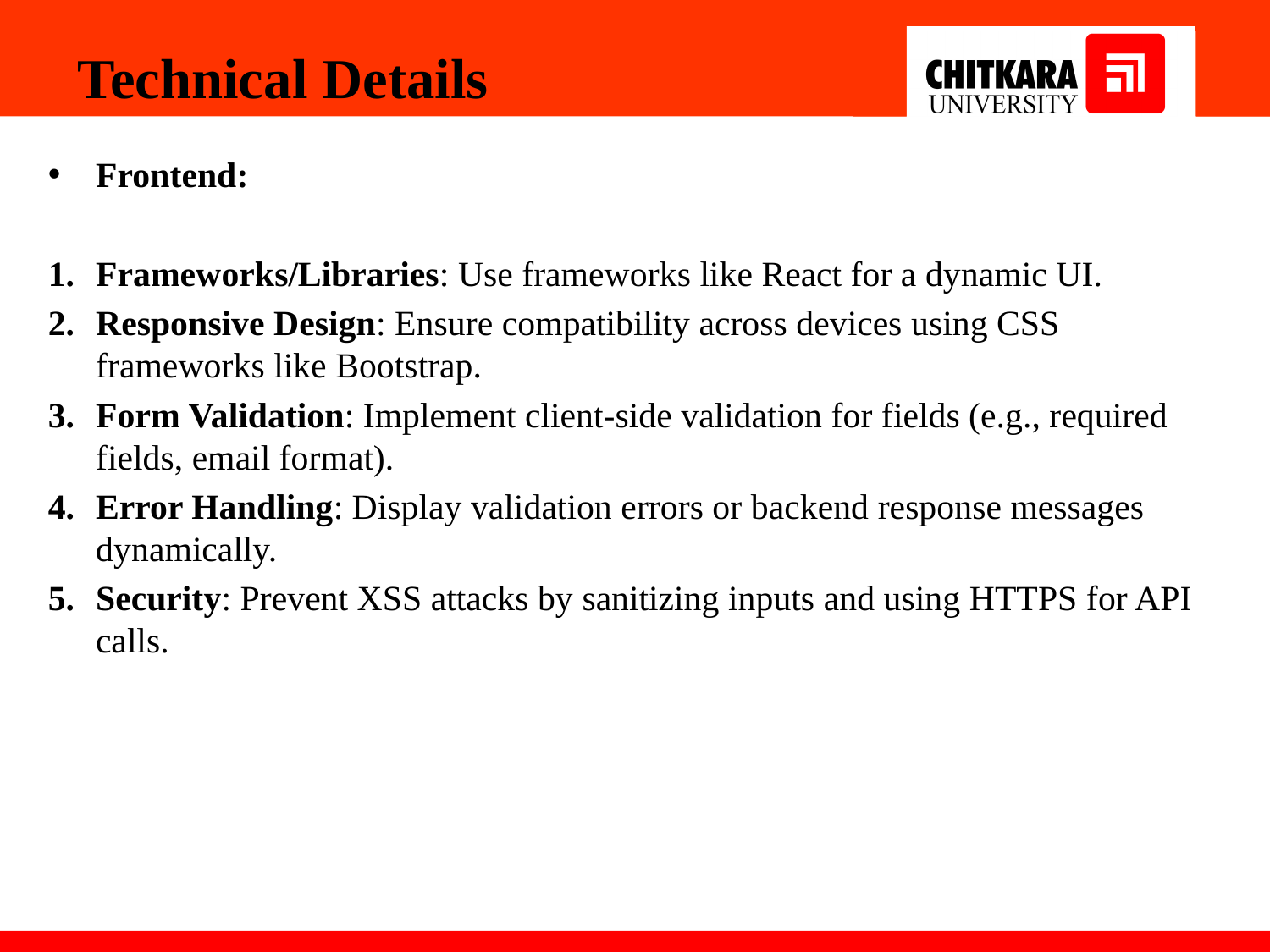

Technical Details
Frontend:

Frameworks/Libraries: Use frameworks like React for a dynamic UI.
Responsive Design: Ensure compatibility across devices using CSS frameworks like Bootstrap.
Form Validation: Implement client-side validation for fields (e.g., required fields, email format).
Error Handling: Display validation errors or backend response messages dynamically.
Security: Prevent XSS attacks by sanitizing inputs and using HTTPS for API calls.